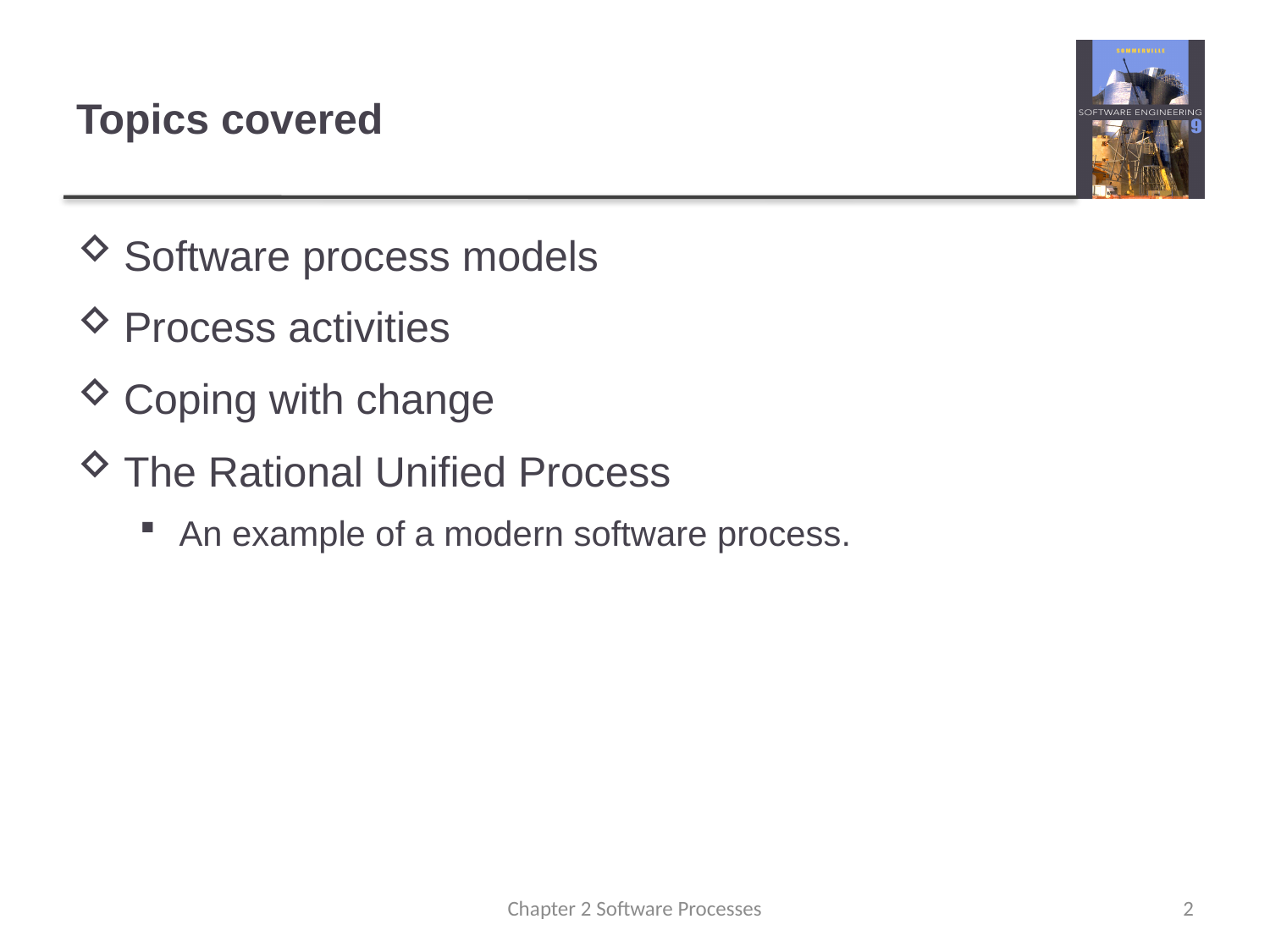

# Topics covered
Software process models
Process activities
Coping with change
The Rational Unified Process
An example of a modern software process.
Chapter 2 Software Processes
2